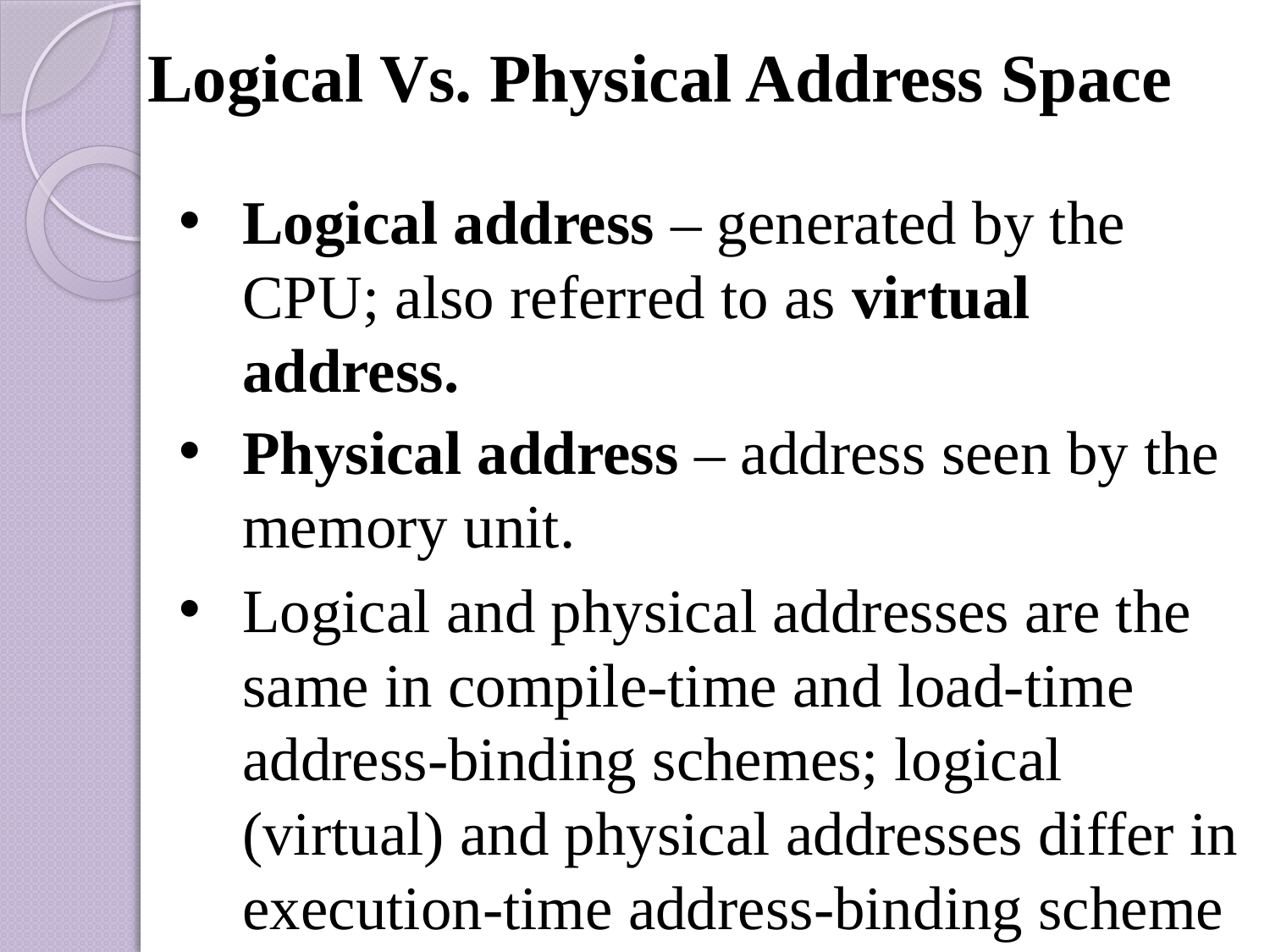

# Logical Vs. Physical Address Space
Logical address – generated by the CPU; also referred to as virtual address.
Physical address – address seen by the memory unit.
Logical and physical addresses are the same in compile-time and load-time address-binding schemes; logical (virtual) and physical addresses differ in execution-time address-binding scheme